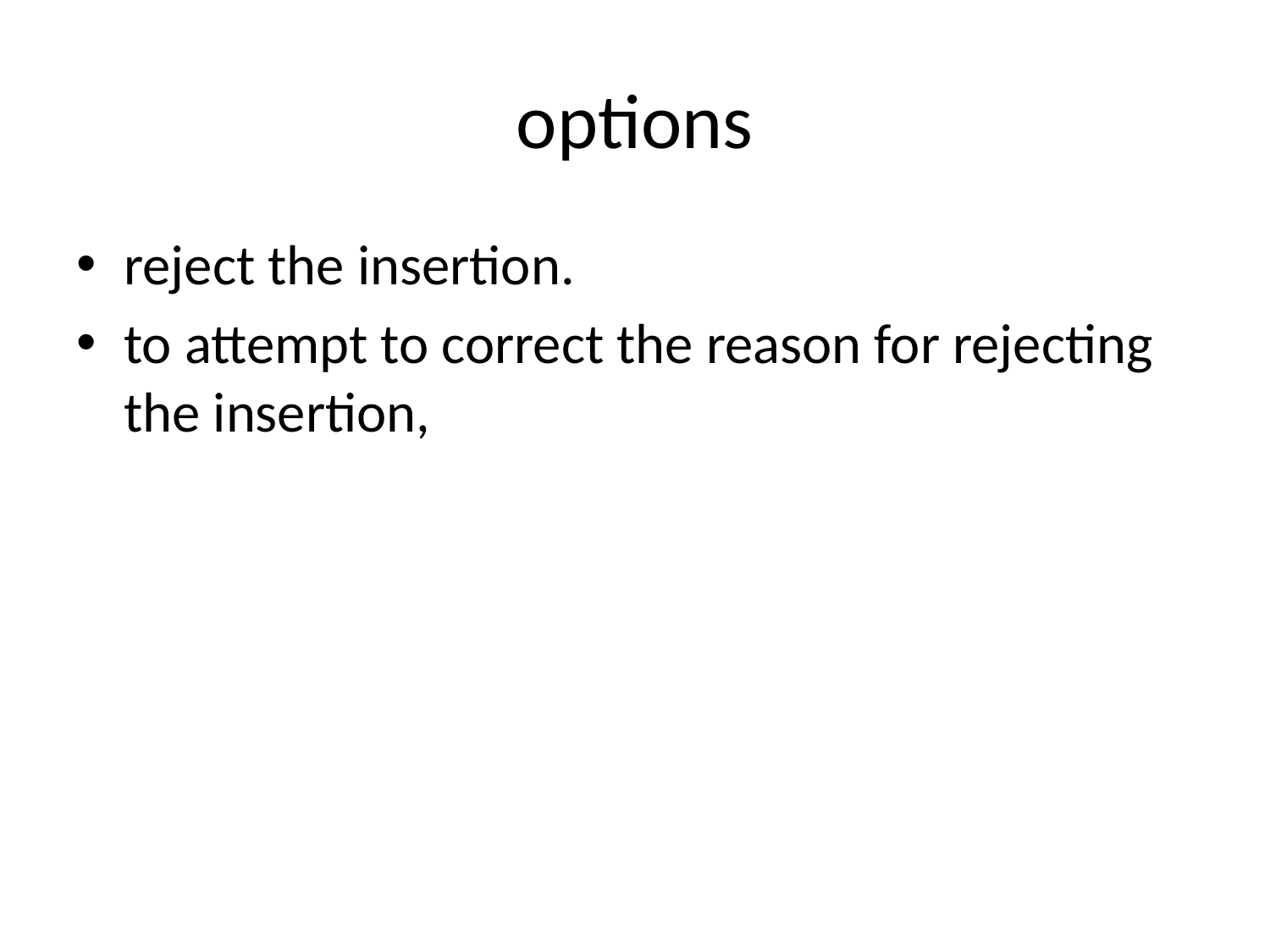

# options
reject the insertion.
to attempt to correct the reason for rejecting the insertion,